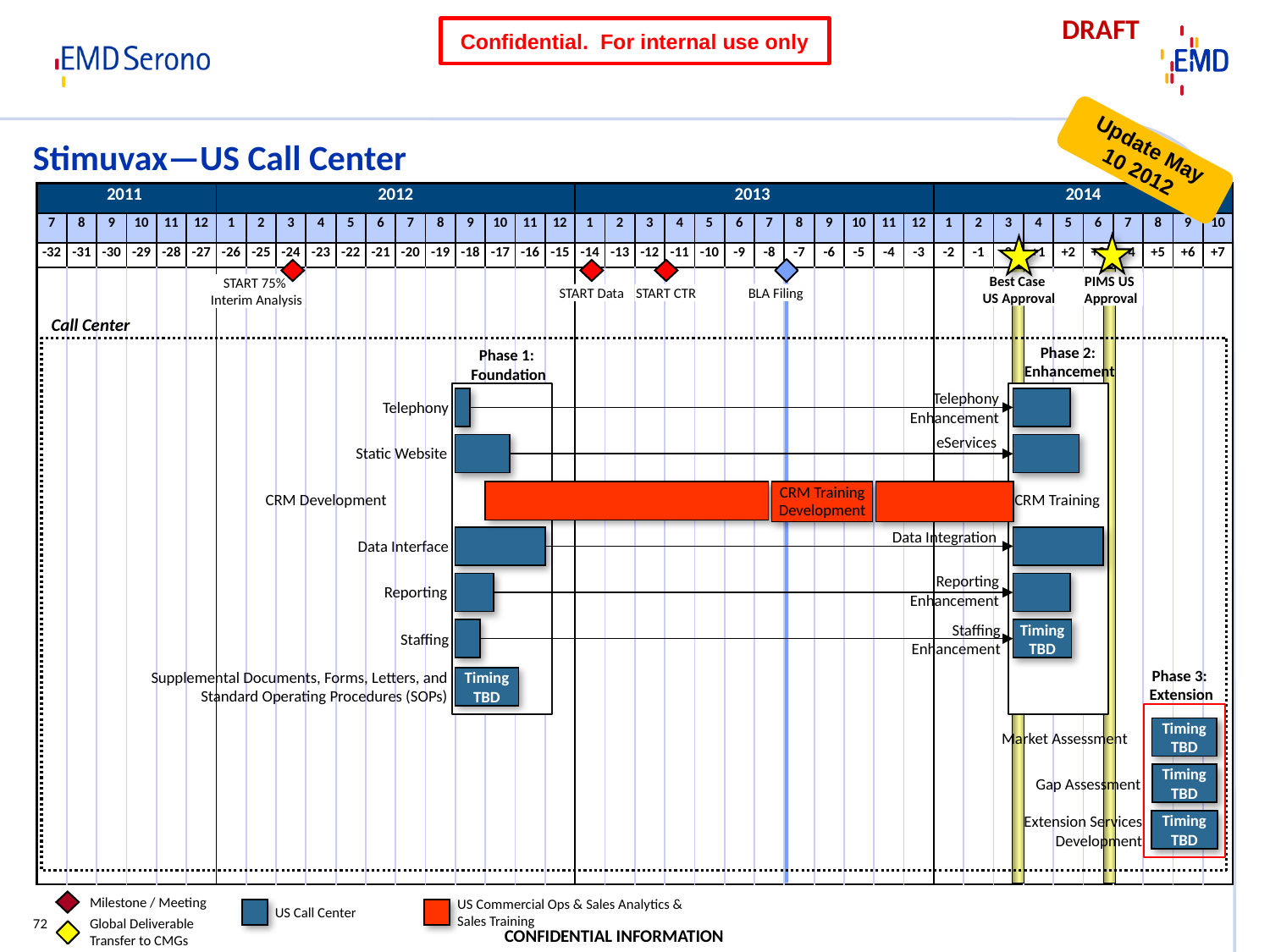

# Stimuvax—US Call Center
Call Center

Phase 2:  Enhancement
Phase 1:  Foundation

Telephony
Telephony Enhancement

eServices
Static Website

CRM Development

CRM Training Development

CRM Training
Data Integration
Data Interface

Reporting Enhancement
Reporting

Timing TBD
Staffing Enhancement
Staffing
Phase 3:  Extension
Supplemental Documents, Forms, Letters, and Standard Operating Procedures (SOPs)
Timing TBD

Timing TBD
Market Assessment
Timing TBD
Gap Assessment
Timing TBD
Extension Services Development
Milestone / Meeting

Global Deliverable Transfer to CMGs
US Call Center
US Commercial Ops & Sales Analytics & Sales Training

72